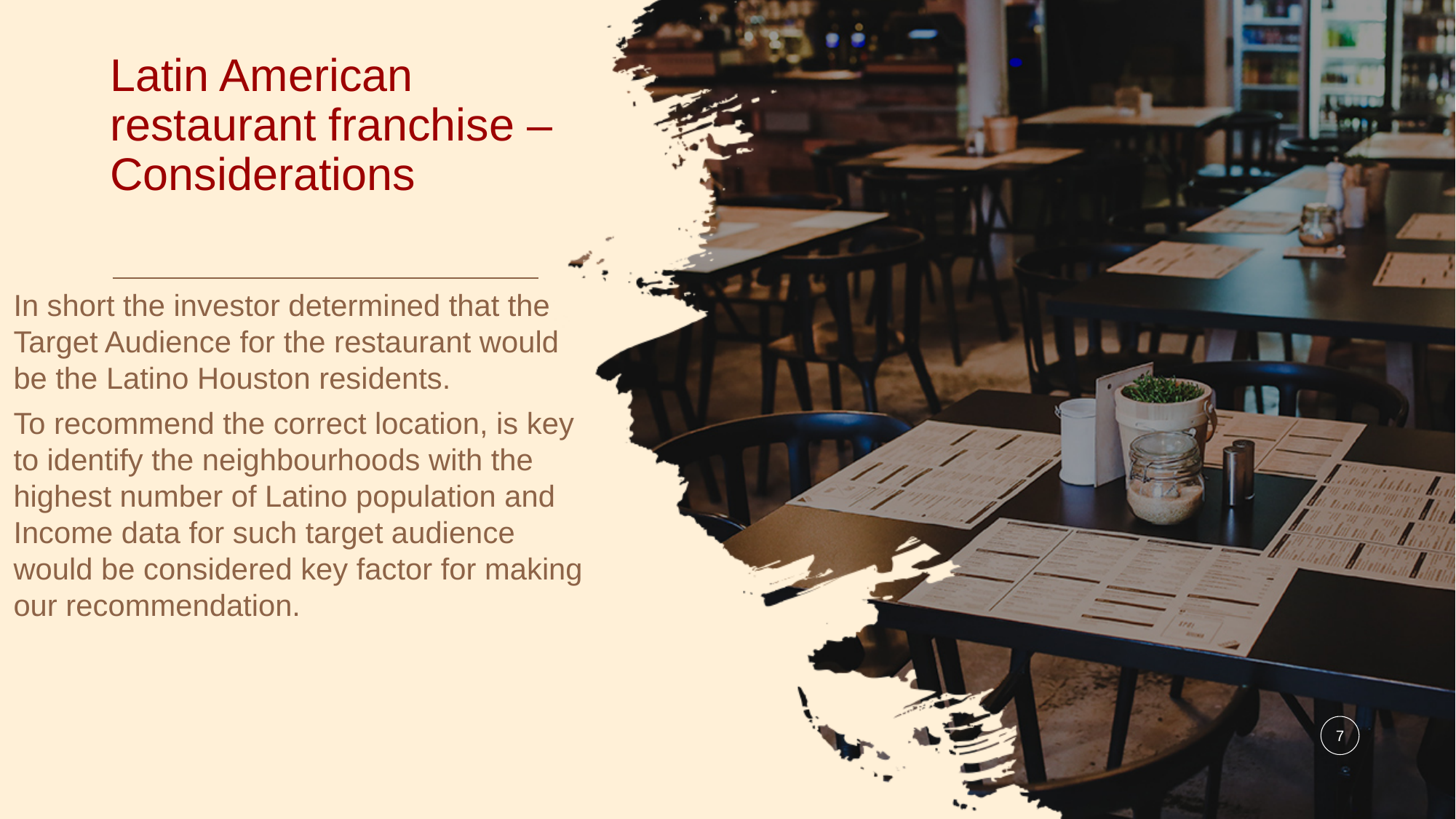

# Latin American restaurant franchise – Considerations
In short the investor determined that the Target Audience for the restaurant would be the Latino Houston residents.
To recommend the correct location, is key to identify the neighbourhoods with the highest number of Latino population and Income data for such target audience would be considered key factor for making our recommendation.
7